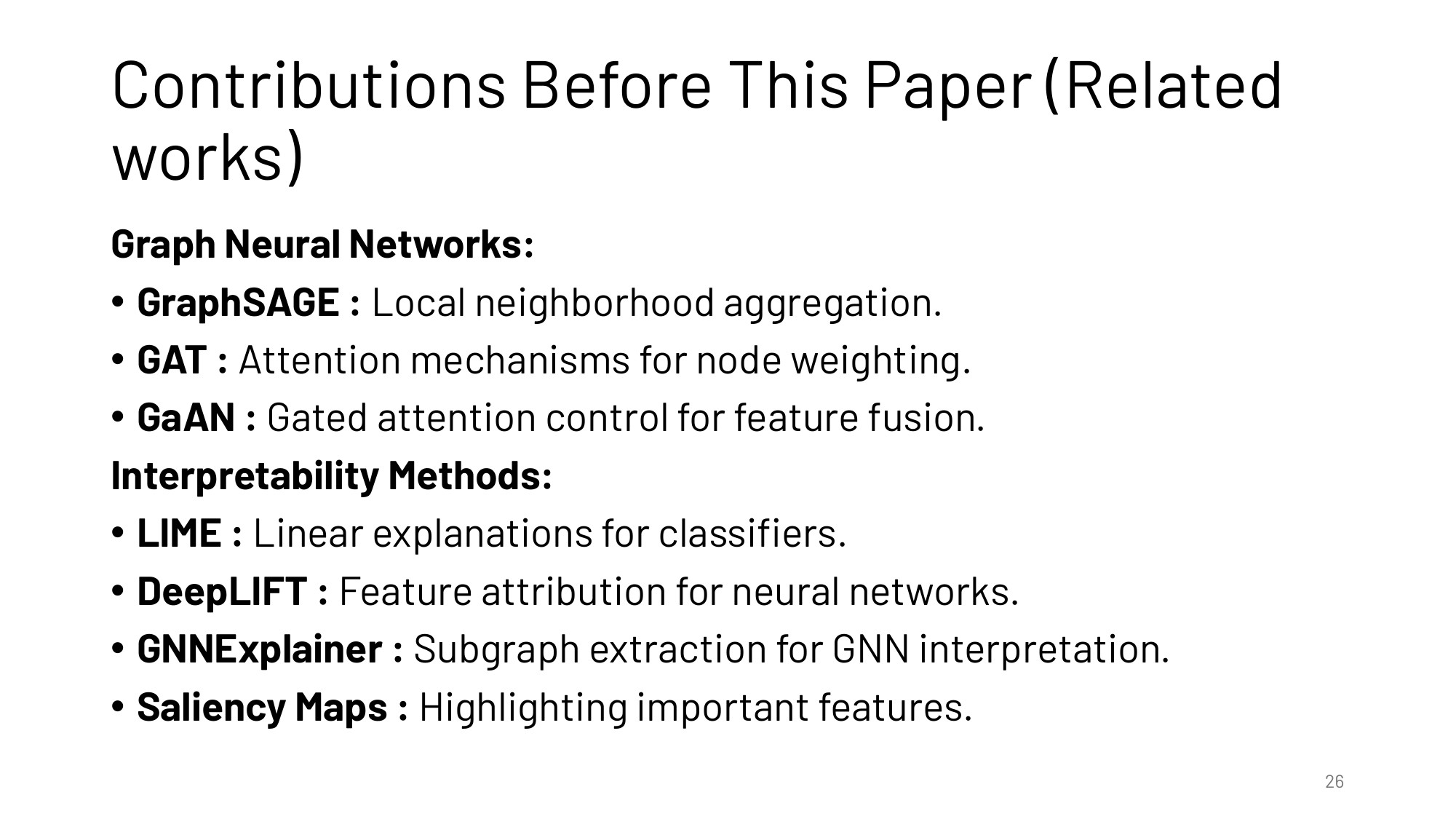

# Contributions Before This Paper (Related works)
Graph Neural Networks:
GraphSAGE : Local neighborhood aggregation.
GAT : Attention mechanisms for node weighting.
GaAN : Gated attention control for feature fusion.
Interpretability Methods:
LIME : Linear explanations for classifiers.
DeepLIFT : Feature attribution for neural networks.
GNNExplainer : Subgraph extraction for GNN interpretation.
Saliency Maps : Highlighting important features.

26